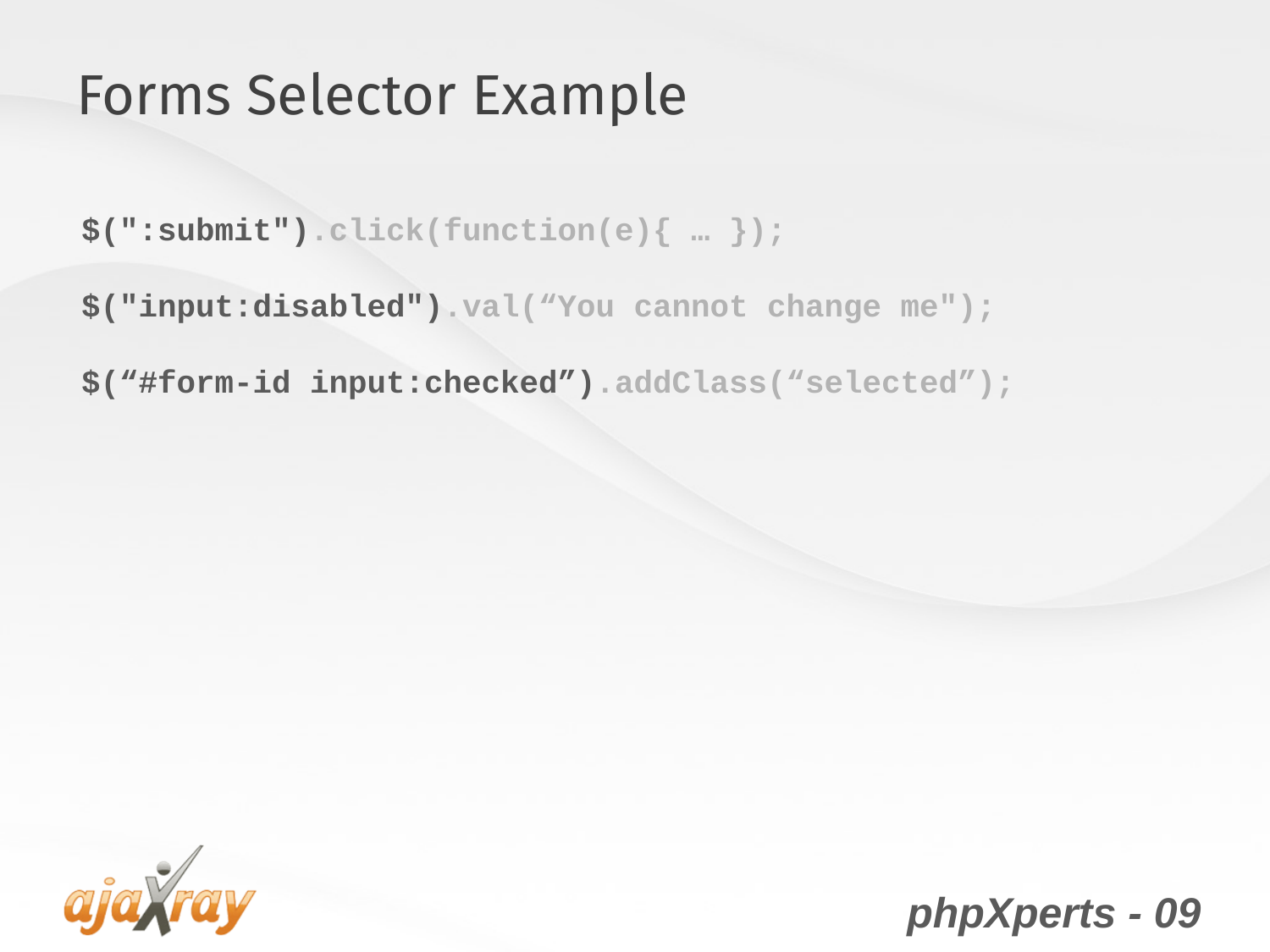

# Forms Selector Example
$(":submit").click(function(e){ … });

$("input:disabled").val(“You cannot change me");

$(“#form-id input:checked”).addClass(“selected”);